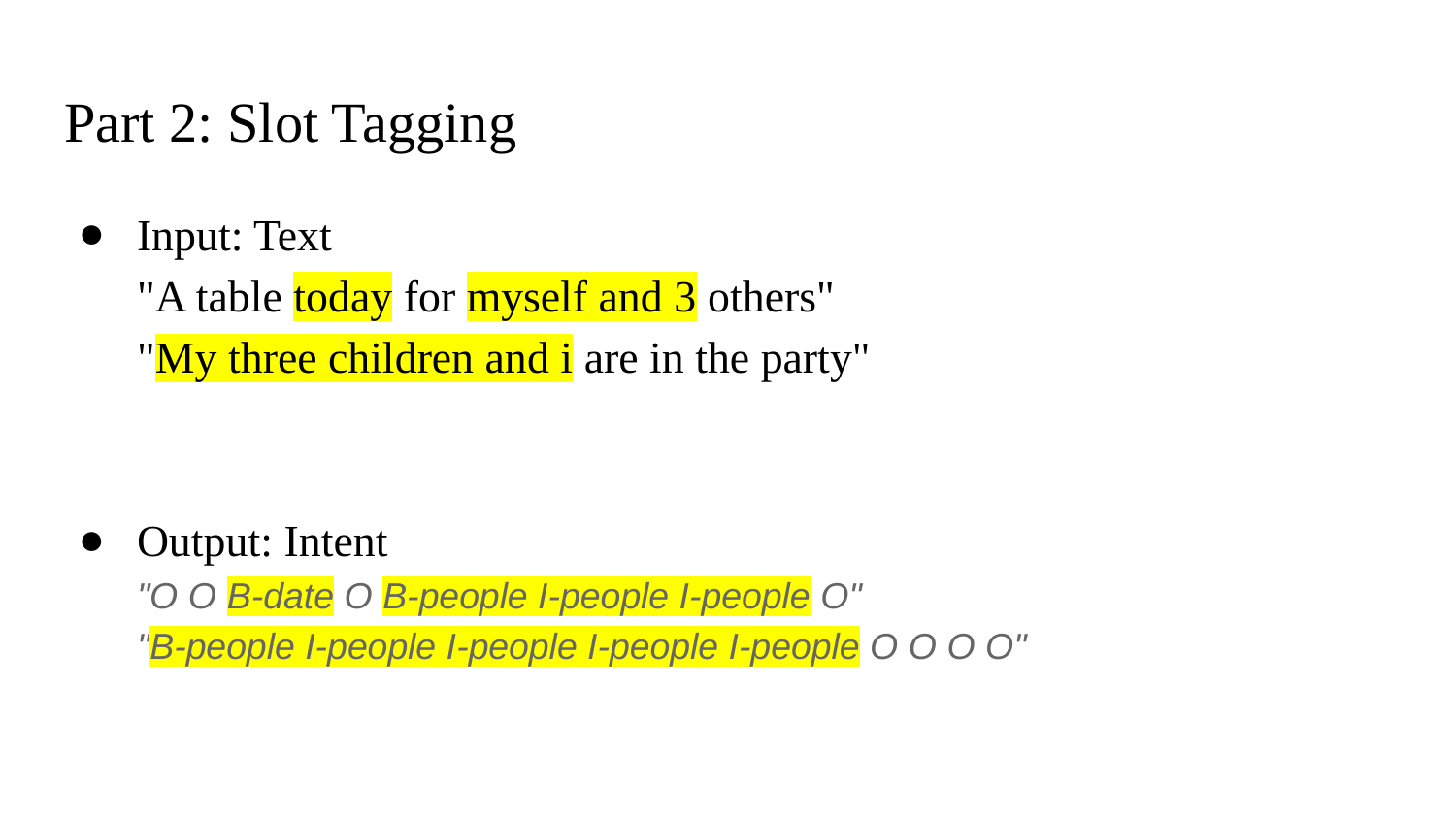

# Part 2: Slot Tagging
Input: Text
"A table today for myself and 3 others"
"My three children and i are in the party"

Output: Intent
"O O B-date O B-people I-people I-people O"
"B-people I-people I-people I-people I-people O O O O"